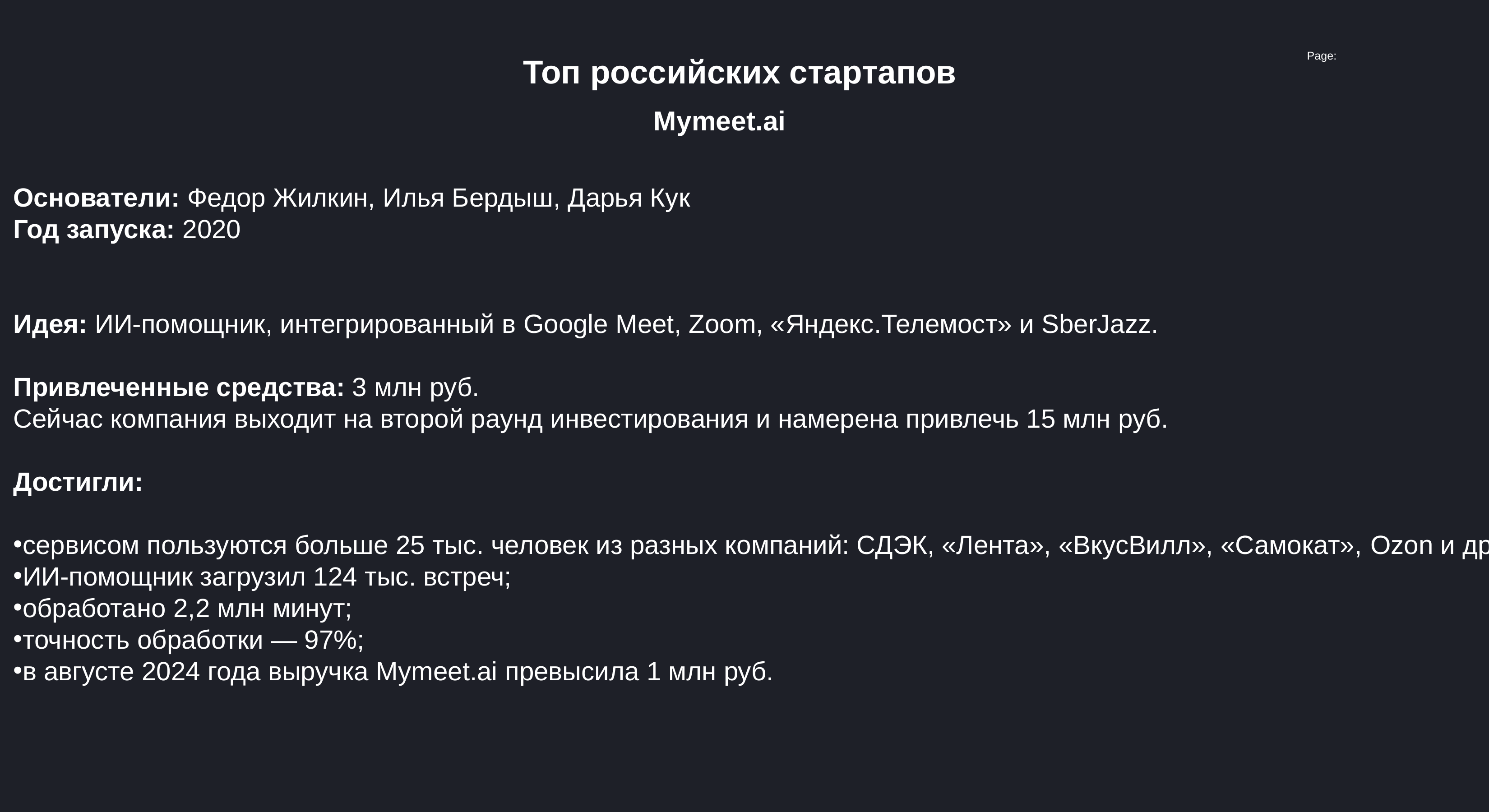

Топ российских стартапов
Mymeet.ai
Основатели: Федор Жилкин, Илья Бердыш, Дарья Кук
Год запуска: 2020

Идея: ИИ-помощник, интегрированный в Google Meet, Zoom, «Яндекс.Телемост» и SberJazz.

Привлеченные средства: 3 млн руб.
Сейчас компания выходит на второй раунд инвестирования и намерена привлечь 15 млн руб.

Достигли:

сервисом пользуются больше 25 тыс. человек из разных компаний: СДЭК, «Лента», «ВкусВилл», «Самокат», Ozon и др.;
ИИ-помощник загрузил 124 тыс. встреч;
обработано 2,2 млн минут;
точность обработки — 97%;
в августе 2024 года выручка Mymeet.ai превысила 1 млн руб.